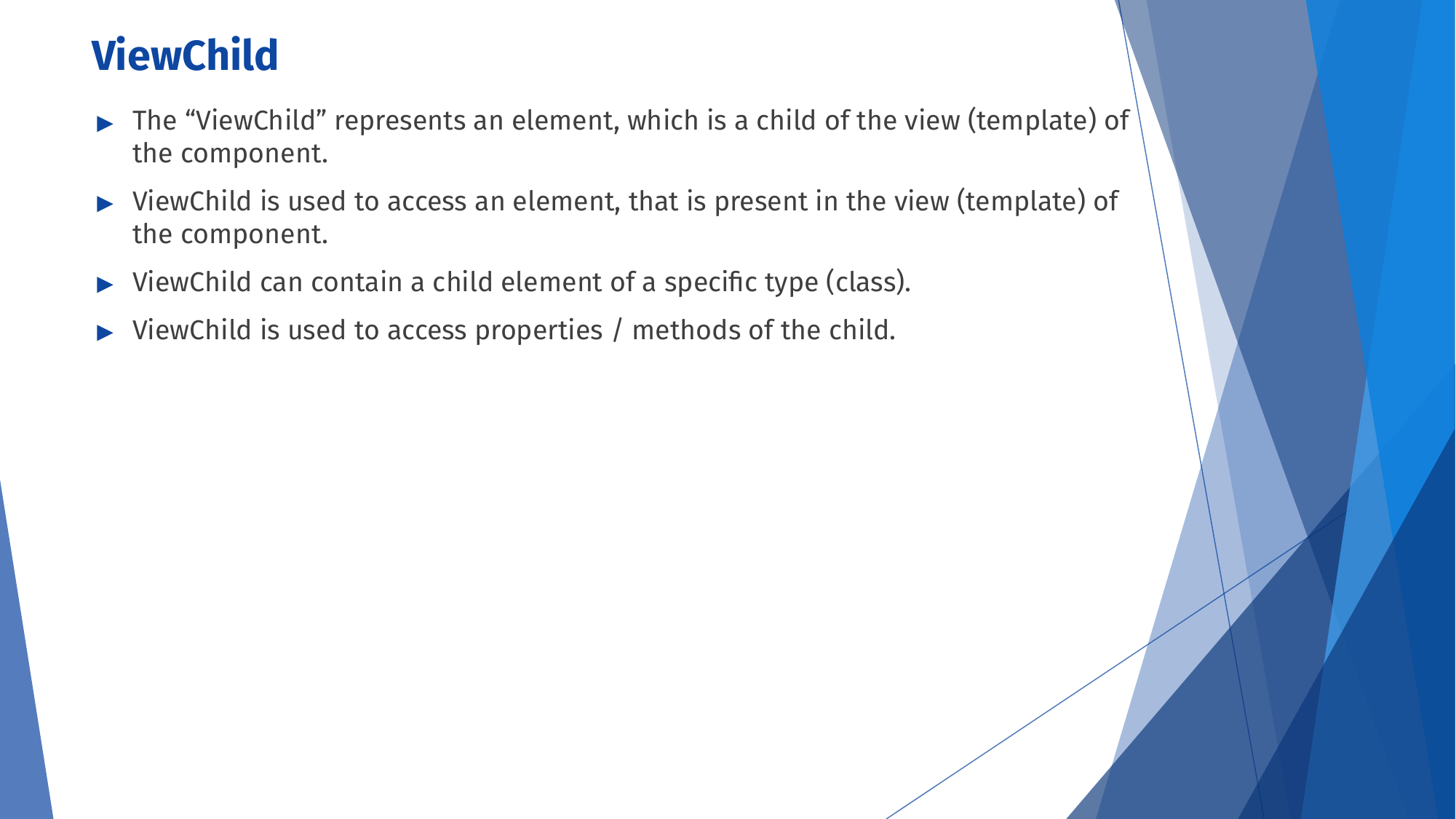

# ViewChild
The “ViewChild” represents an element, which is a child of the view (template) of the component.
ViewChild is used to access an element, that is present in the view (template) of the component.
ViewChild can contain a child element of a specific type (class).
ViewChild is used to access properties / methods of the child.